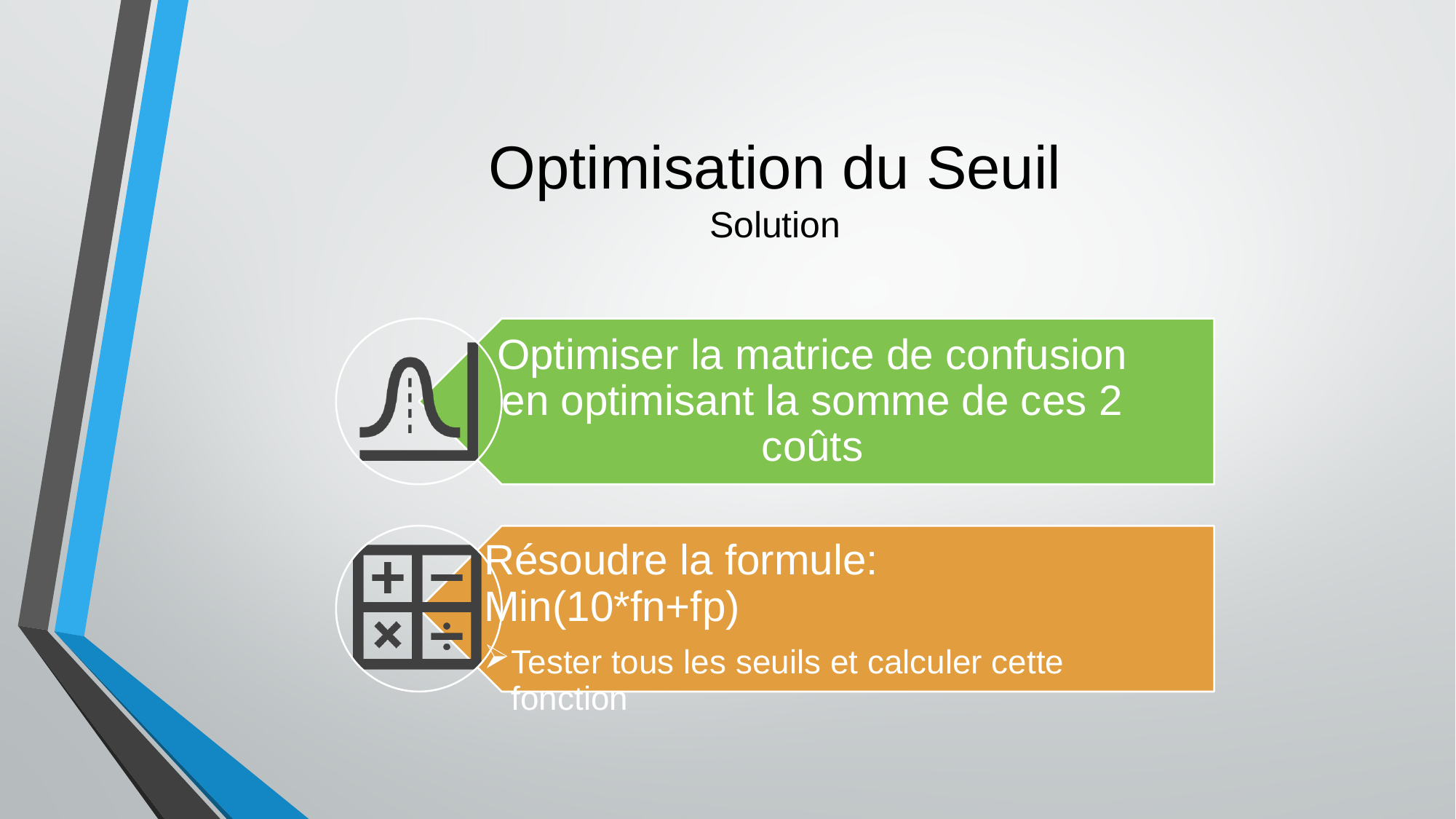

# Optimisation du Seuil Solution
Optimiser la matrice de confusion en optimisant la somme de ces 2 coûts
Résoudre la formule: Min(10*fn+fp)
Tester tous les seuils et calculer cette fonction